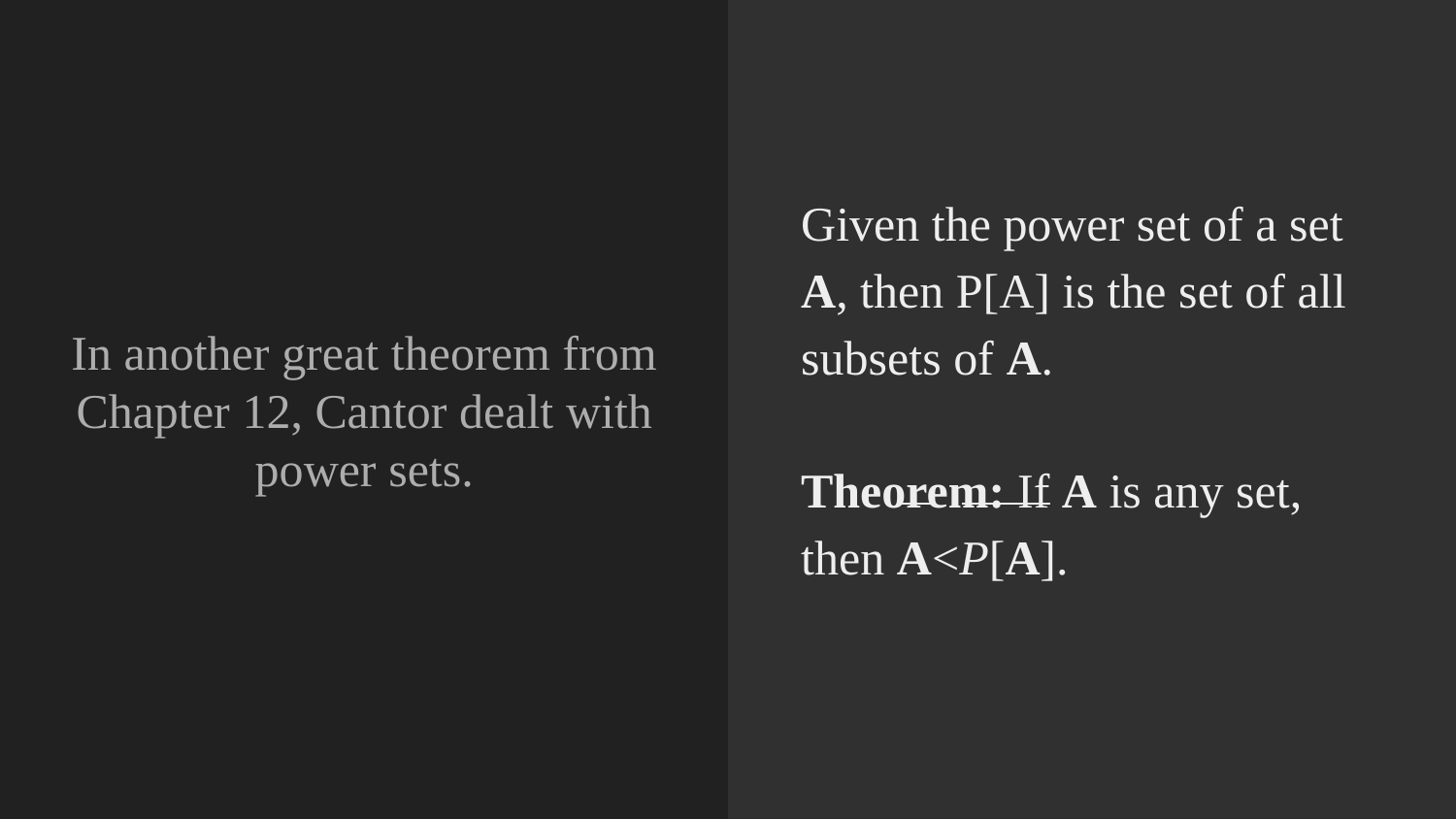

Given the power set of a set A, then P[A] is the set of all subsets of A.

Theorem: If A is any set, then A<P[A].

# In another great theorem from Chapter 12, Cantor dealt with power sets.